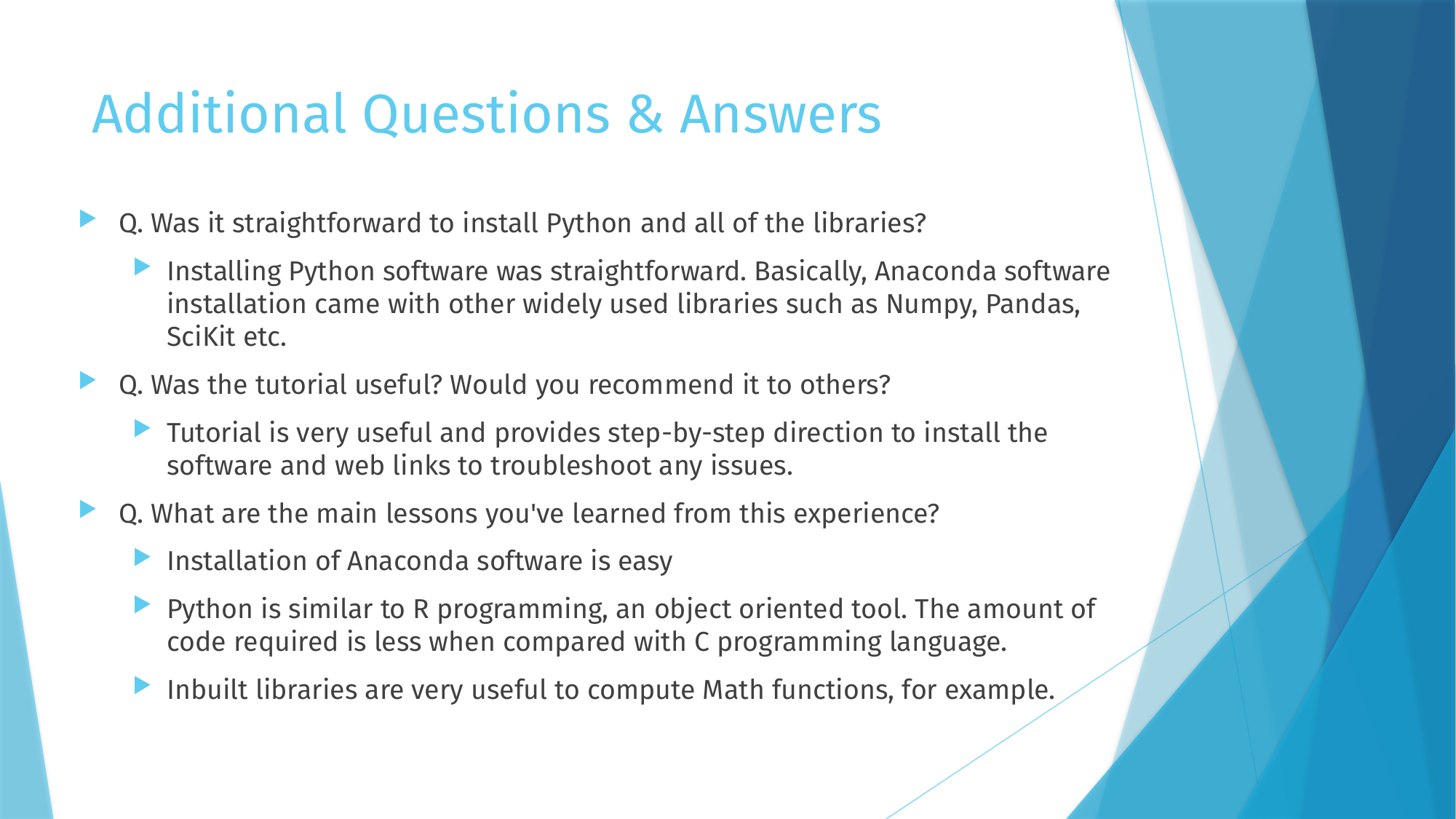

# Additional Questions & Answers
Q. Was it straightforward to install Python and all of the libraries?
Installing Python software was straightforward. Basically, Anaconda software installation came with other widely used libraries such as Numpy, Pandas, SciKit etc.
Q. Was the tutorial useful? Would you recommend it to others?
Tutorial is very useful and provides step-by-step direction to install the software and web links to troubleshoot any issues.
Q. What are the main lessons you've learned from this experience?
Installation of Anaconda software is easy
Python is similar to R programming, an object oriented tool. The amount of code required is less when compared with C programming language.
Inbuilt libraries are very useful to compute Math functions, for example.